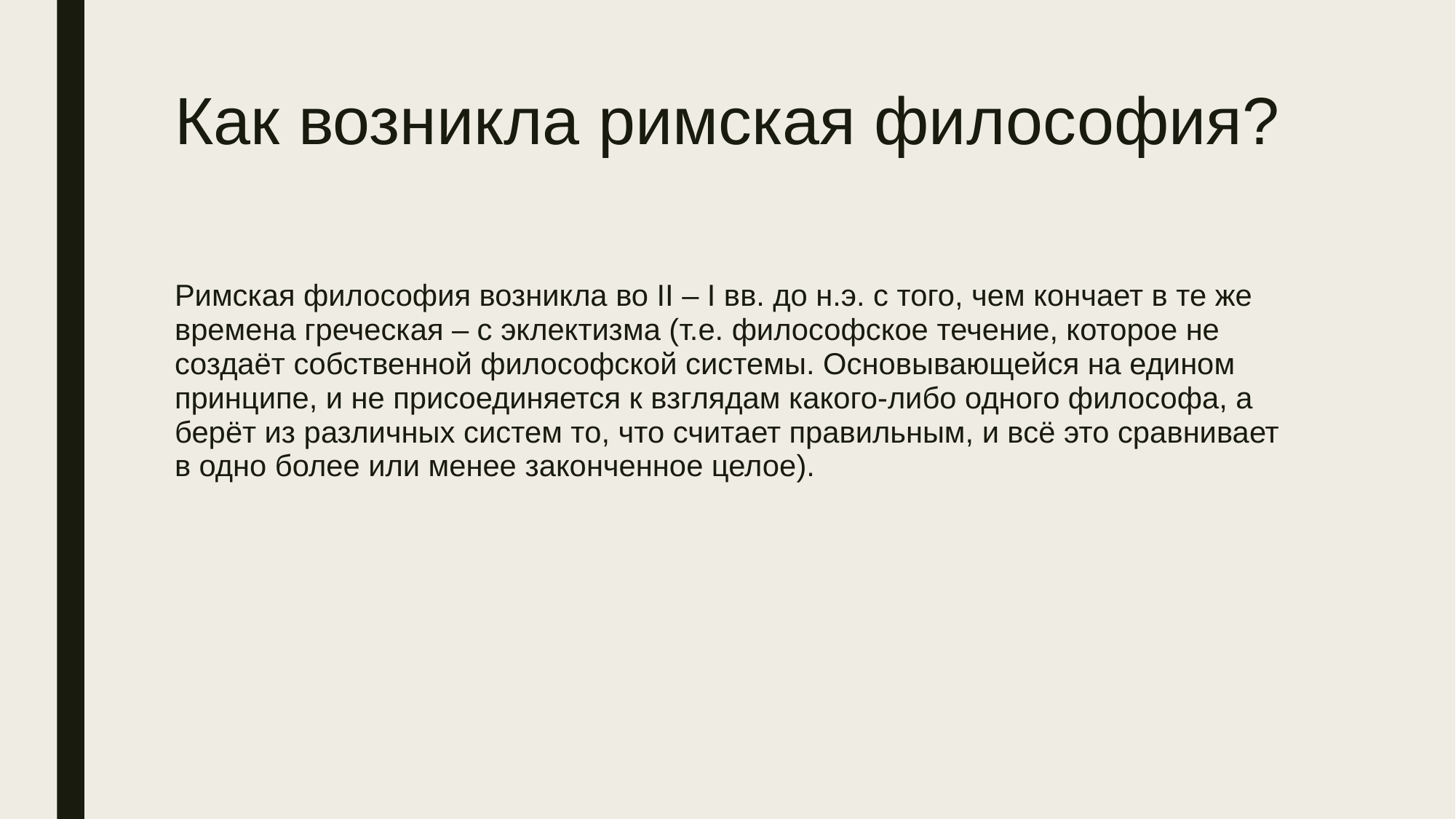

# Как возникла римская философия?
Римская философия возникла во II – I вв. до н.э. с того, чем кончает в те же времена греческая – с эклектизма (т.е. философское течение, которое не создаёт собственной философской системы. Основывающейся на едином принципе, и не присоединяется к взглядам какого-либо одного философа, а берёт из различных систем то, что считает правильным, и всё это сравнивает в одно более или менее законченное целое).